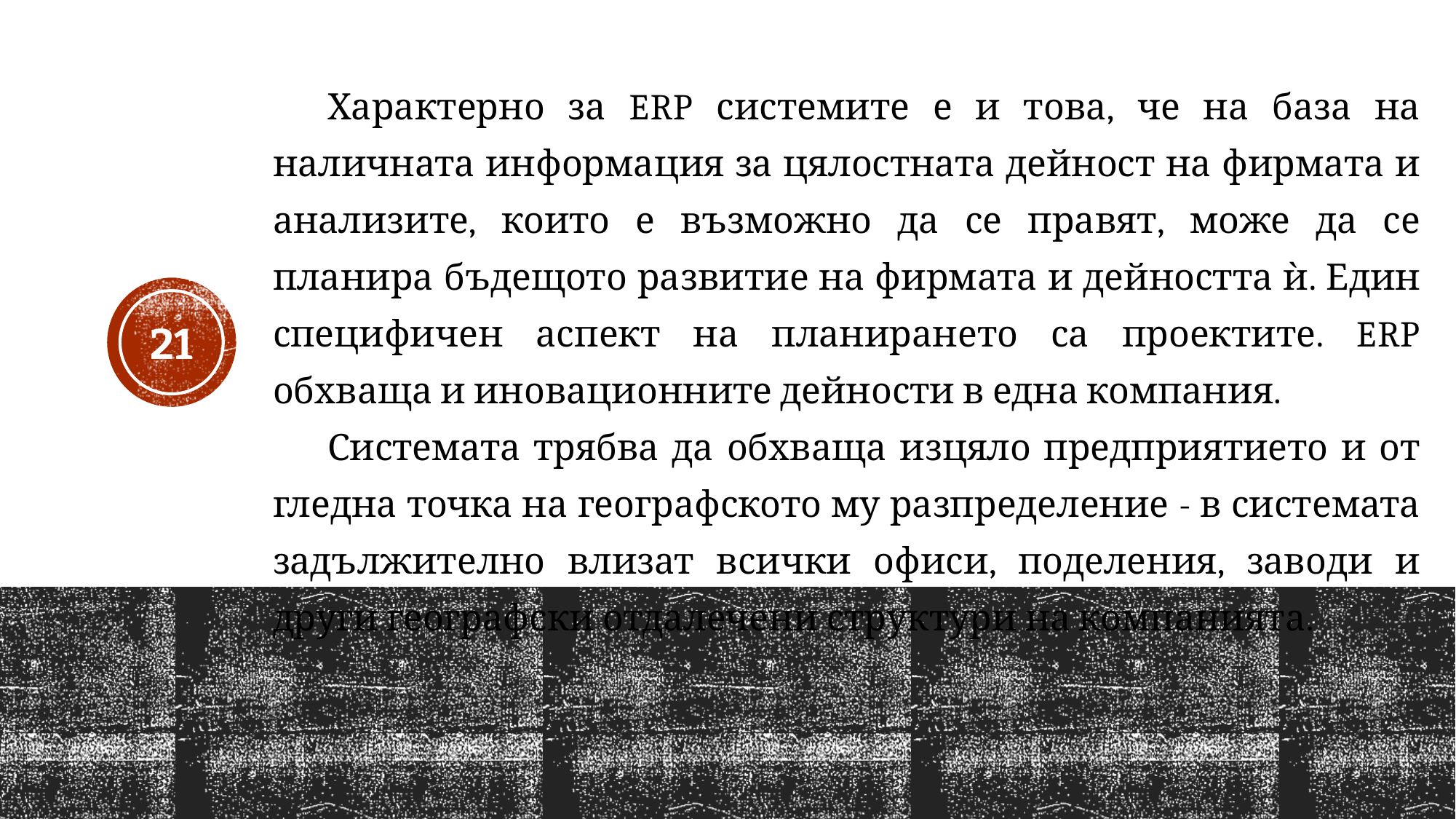

Характерно за ERP системите е и това, че на база на наличната информация за цялостната дейност на фирмата и анализите, които е възможно да се правят, може да се планира бъдещото развитие на фирмата и дейността ѝ. Един специфичен аспект на планирането са проектите. ERP обхваща и иновационните дейности в една компания.
Системата трябва да обхваща изцяло предприятието и от гледна точка на географското му разпределение - в системата задължително влизат всички офиси, поделения, заводи и други географски отдалечени структури на компанията.
21